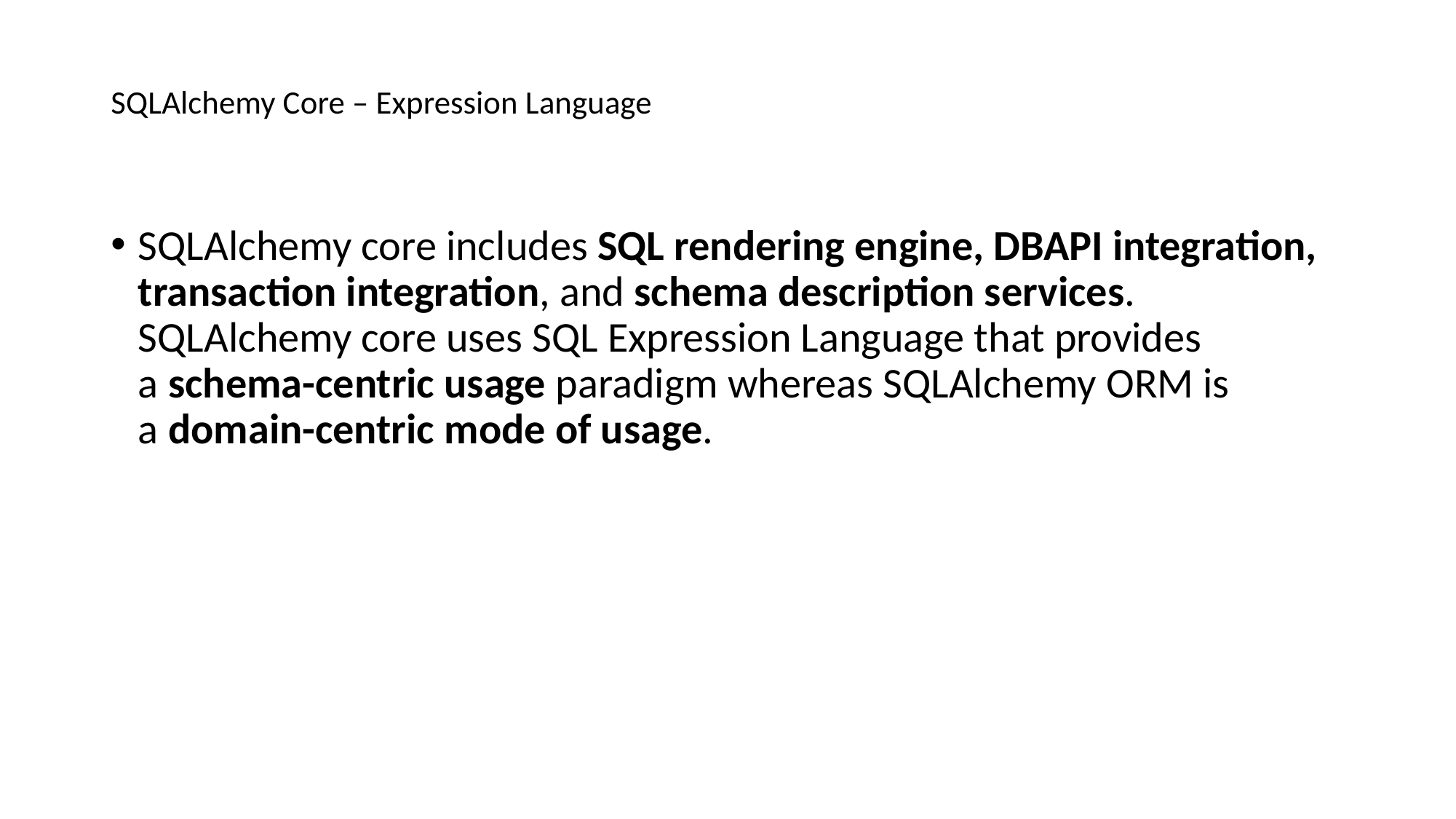

# SQLAlchemy Core – Expression Language
SQLAlchemy core includes SQL rendering engine, DBAPI integration, transaction integration, and schema description services. SQLAlchemy core uses SQL Expression Language that provides a schema-centric usage paradigm whereas SQLAlchemy ORM is a domain-centric mode of usage.